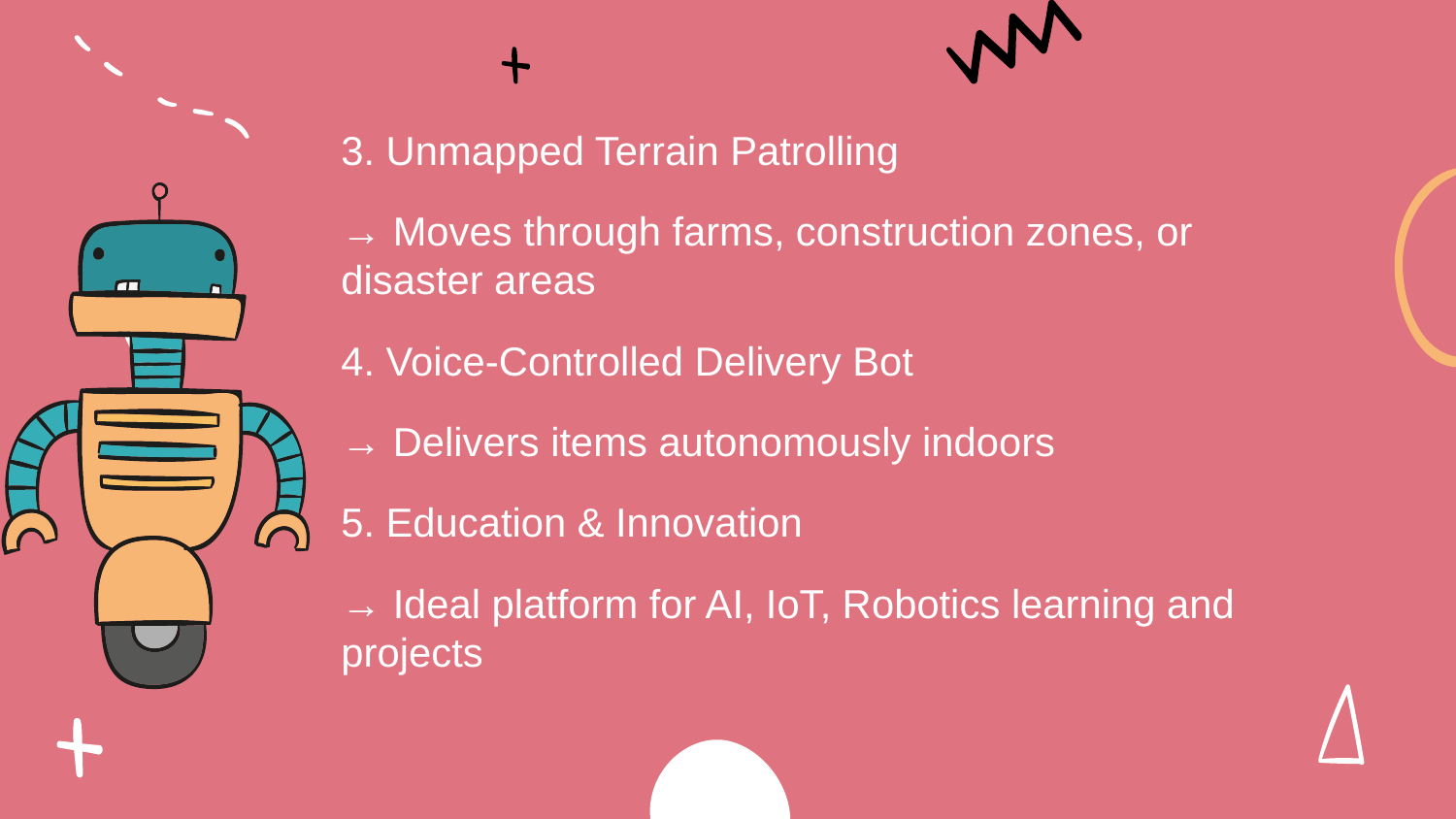

3. Unmapped Terrain Patrolling
→ Moves through farms, construction zones, or disaster areas
4. Voice-Controlled Delivery Bot
→ Delivers items autonomously indoors
5. Education & Innovation
→ Ideal platform for AI, IoT, Robotics learning and projects